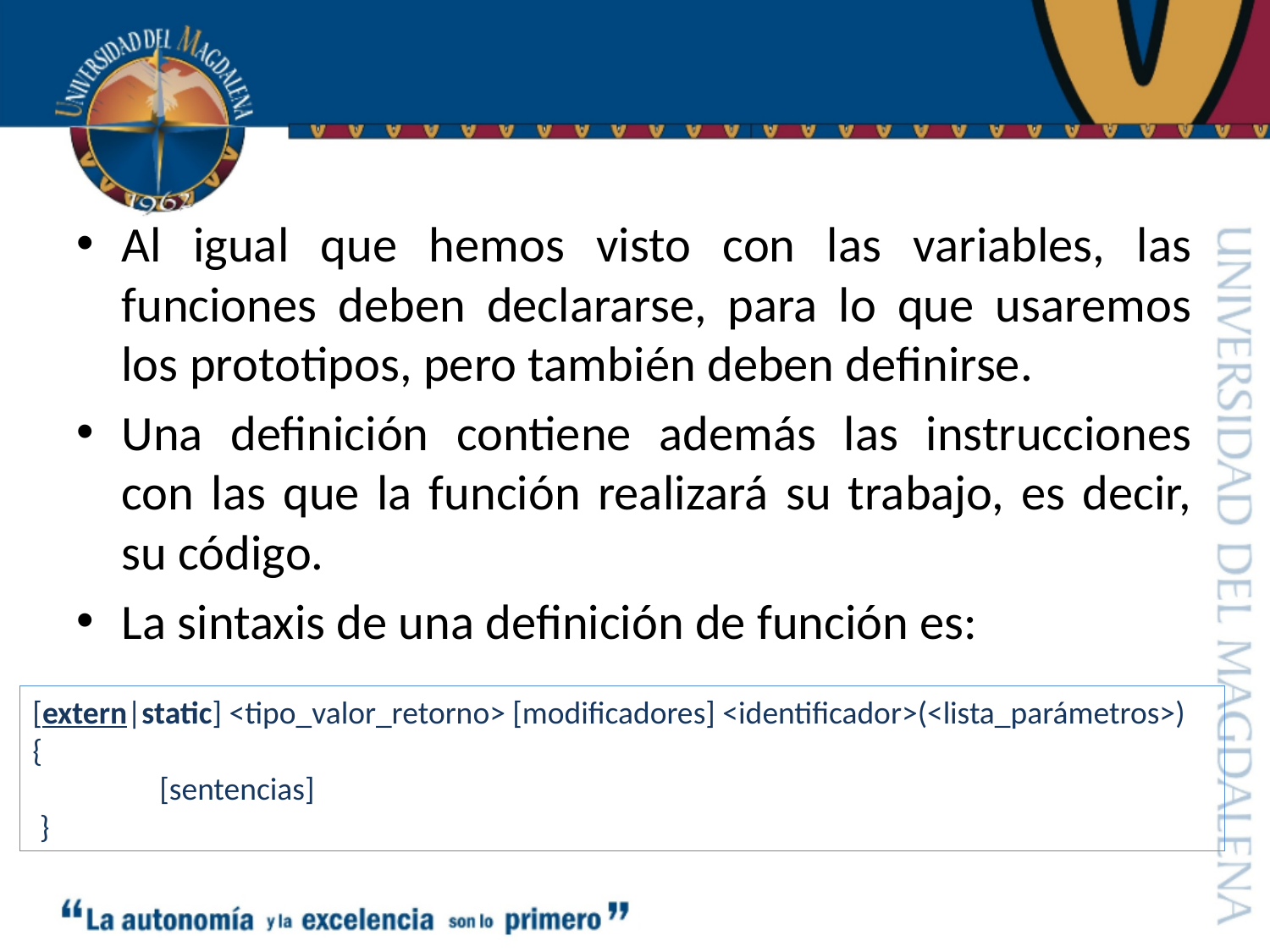

#
Al igual que hemos visto con las variables, las funciones deben declararse, para lo que usaremos los prototipos, pero también deben definirse.
Una definición contiene además las instrucciones con las que la función realizará su trabajo, es decir, su código.
La sintaxis de una definición de función es:

[extern|static] <tipo_valor_retorno> [modificadores] <identificador>(<lista_parámetros>)
{
	[sentencias]
 }